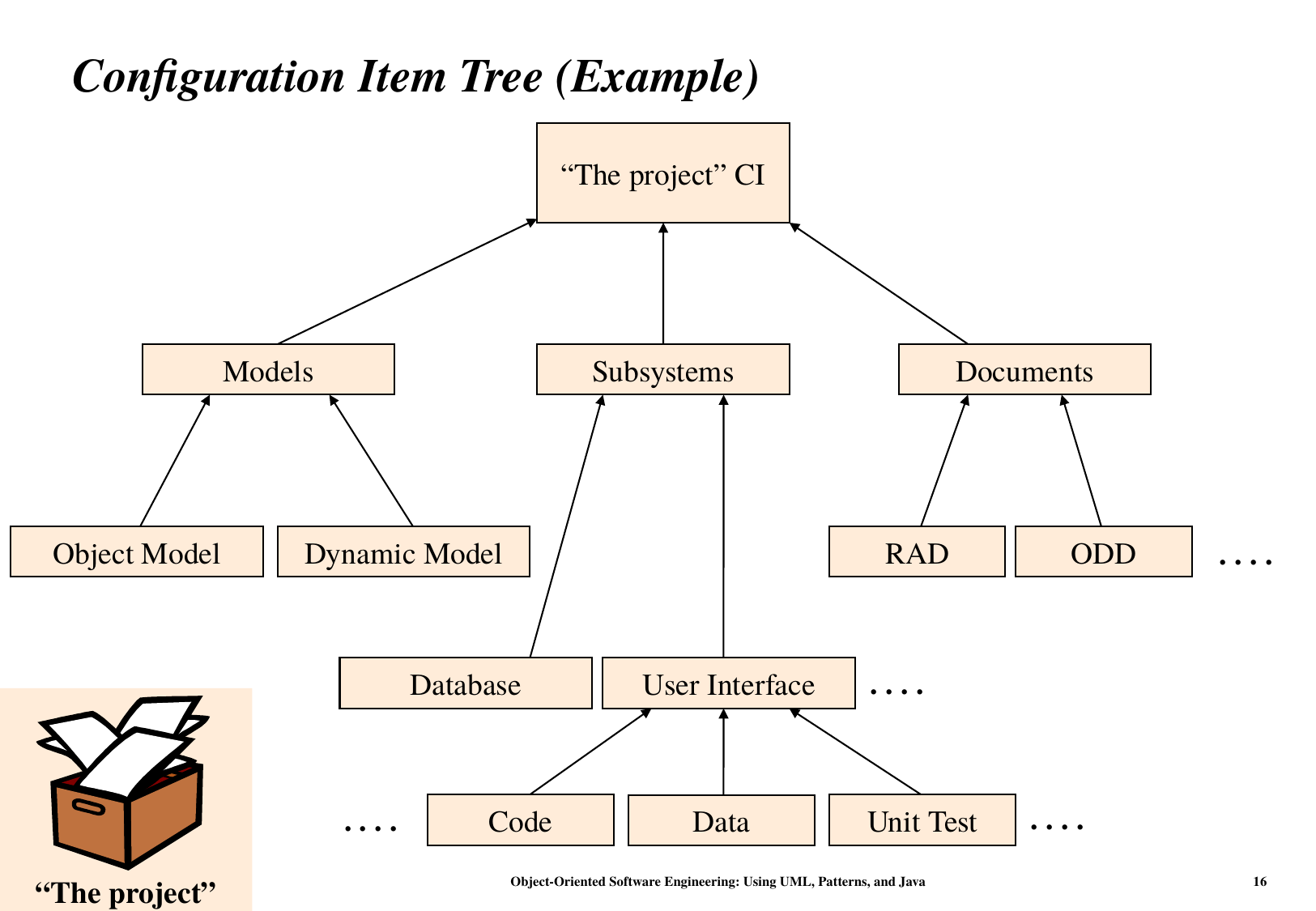

# Configuration Item Tree (Example)
“The project” CI

Models
Subsystems
Documents

Object Model
Dynamic Model
RAD
ODD
. . . .
Database
User Interface
. . . .

“The project”

. . . .
Code
Unit Test
. . . .
Data